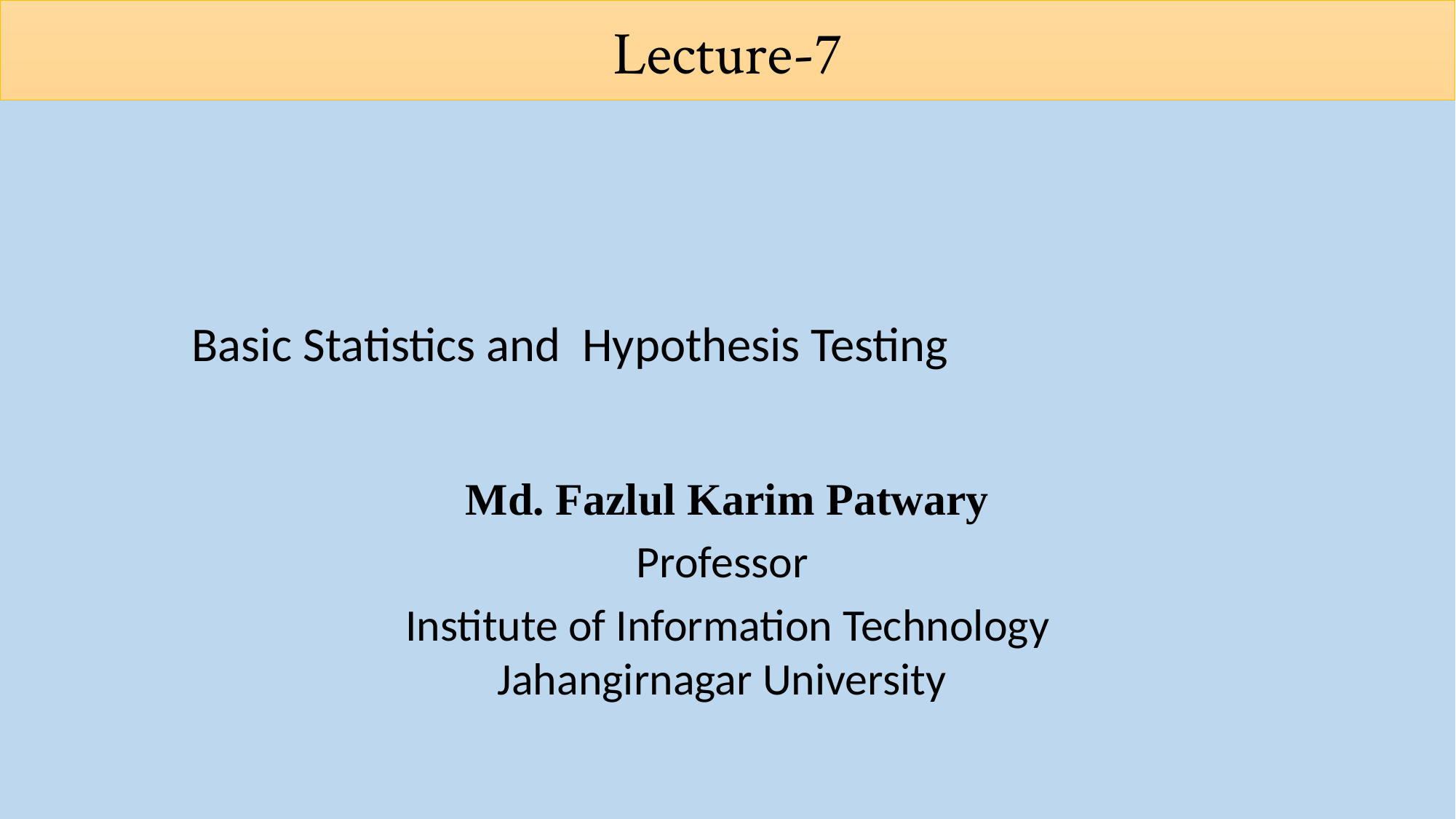

# Lecture-7
Basic Statistics and  Hypothesis Testing
Md. Fazlul Karim Patwary
Professor
Institute of Information Technology Jahangirnagar University